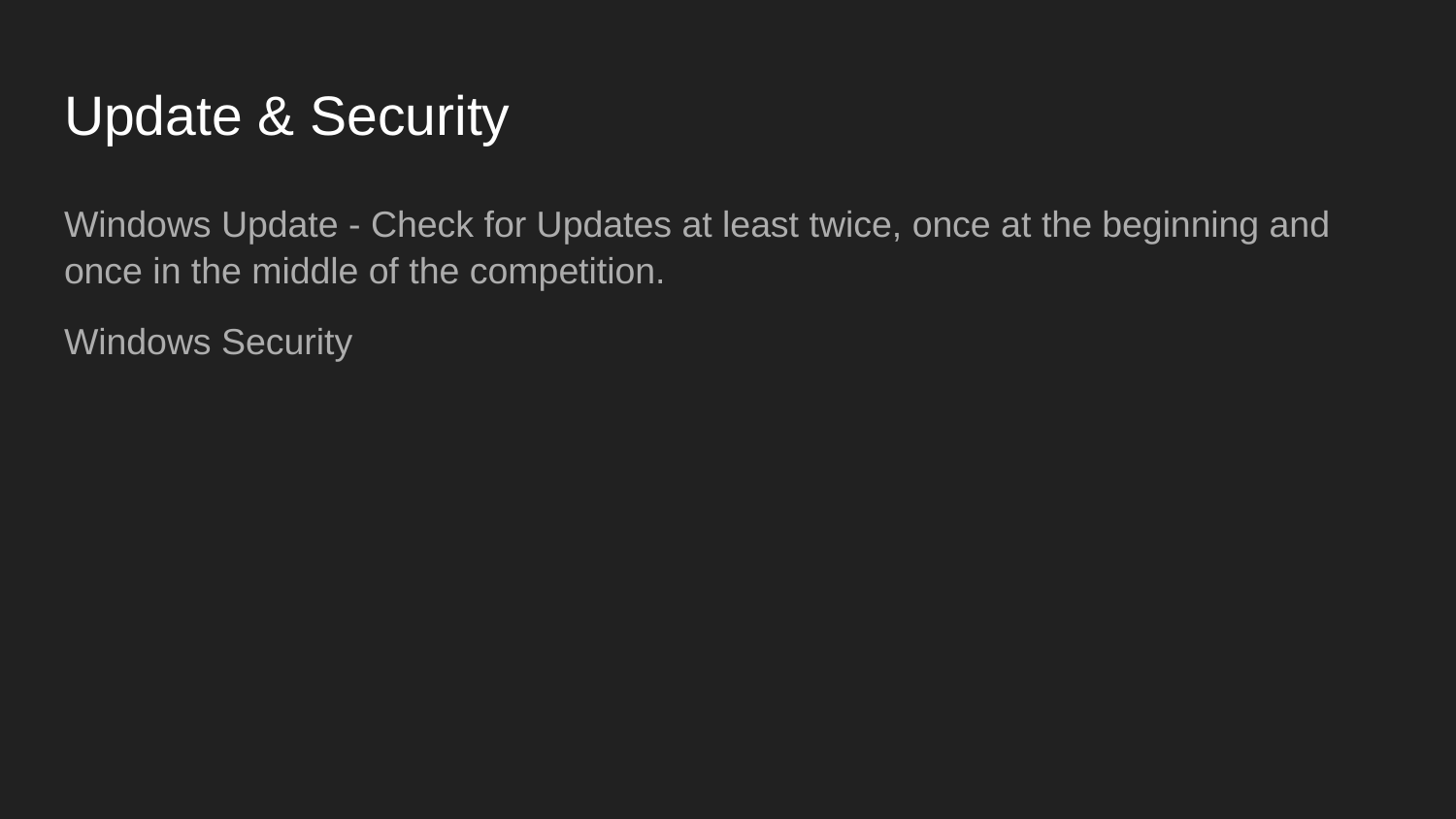

# Update & Security
Windows Update - Check for Updates at least twice, once at the beginning and once in the middle of the competition.
Windows Security